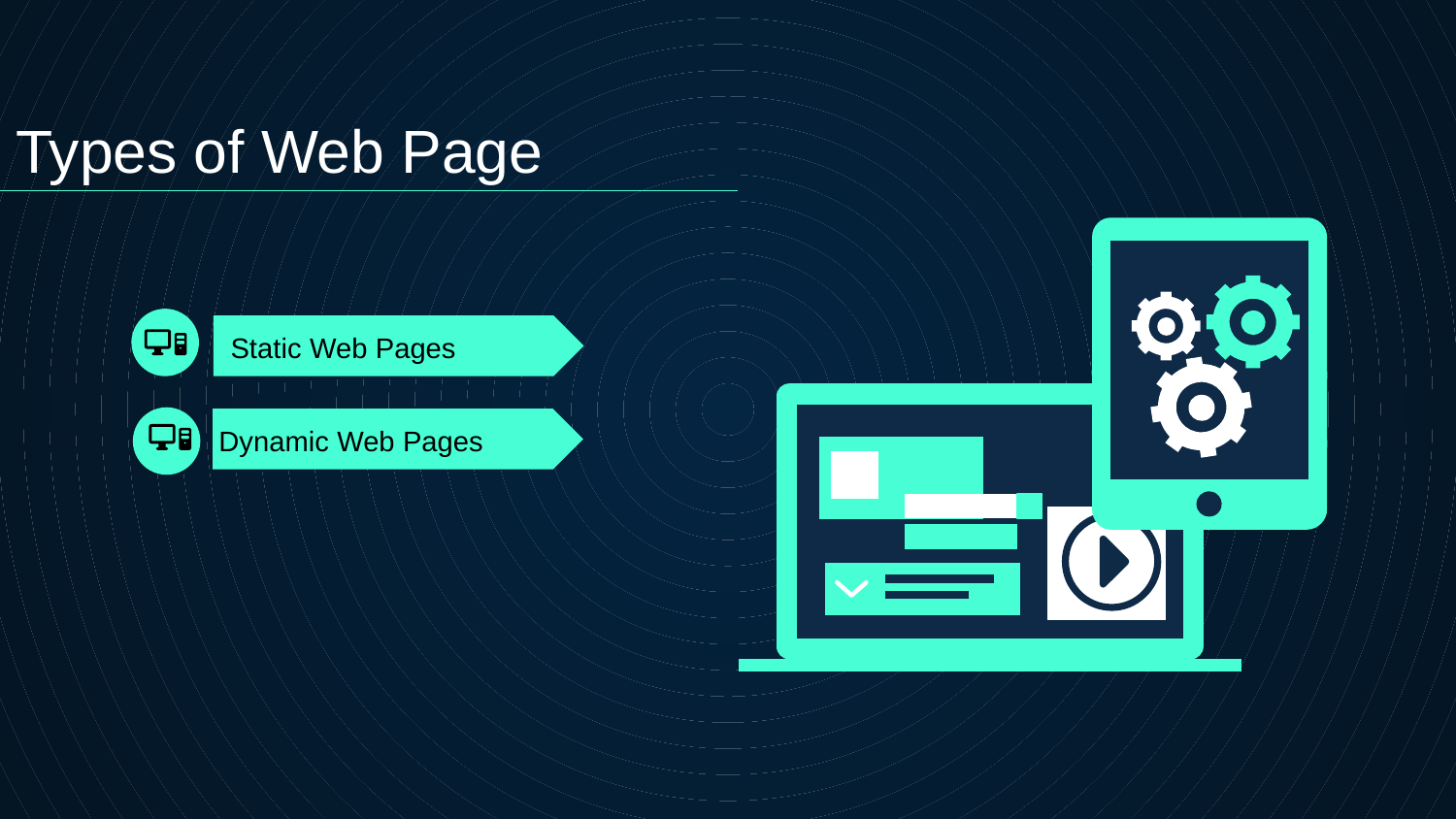

Types of Web Page

Static Web Pages

Dynamic Web Pages